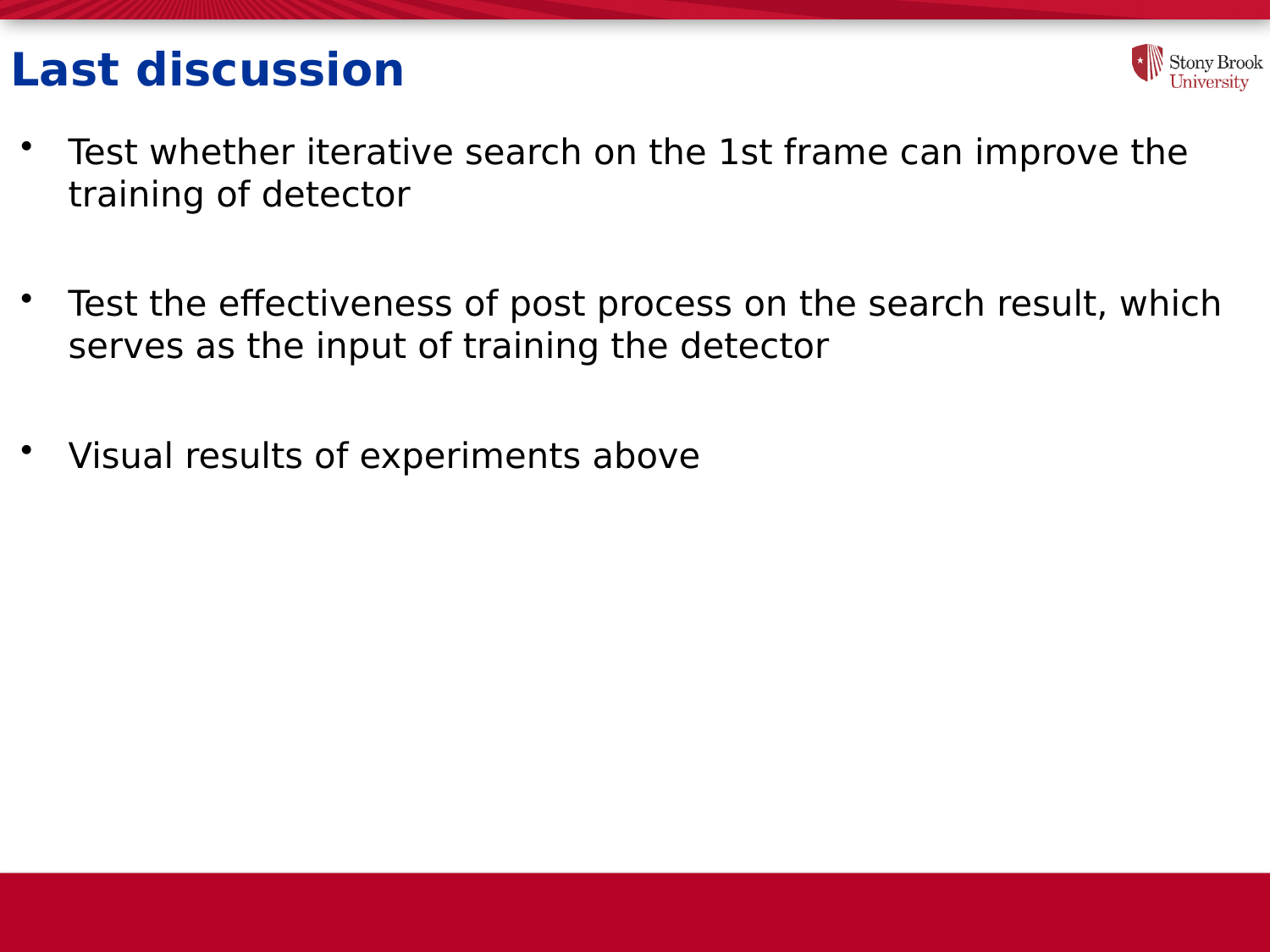

# Last discussion
Test whether iterative search on the 1st frame can improve the training of detector

Test the effectiveness of post process on the search result, which serves as the input of training the detector

Visual results of experiments above